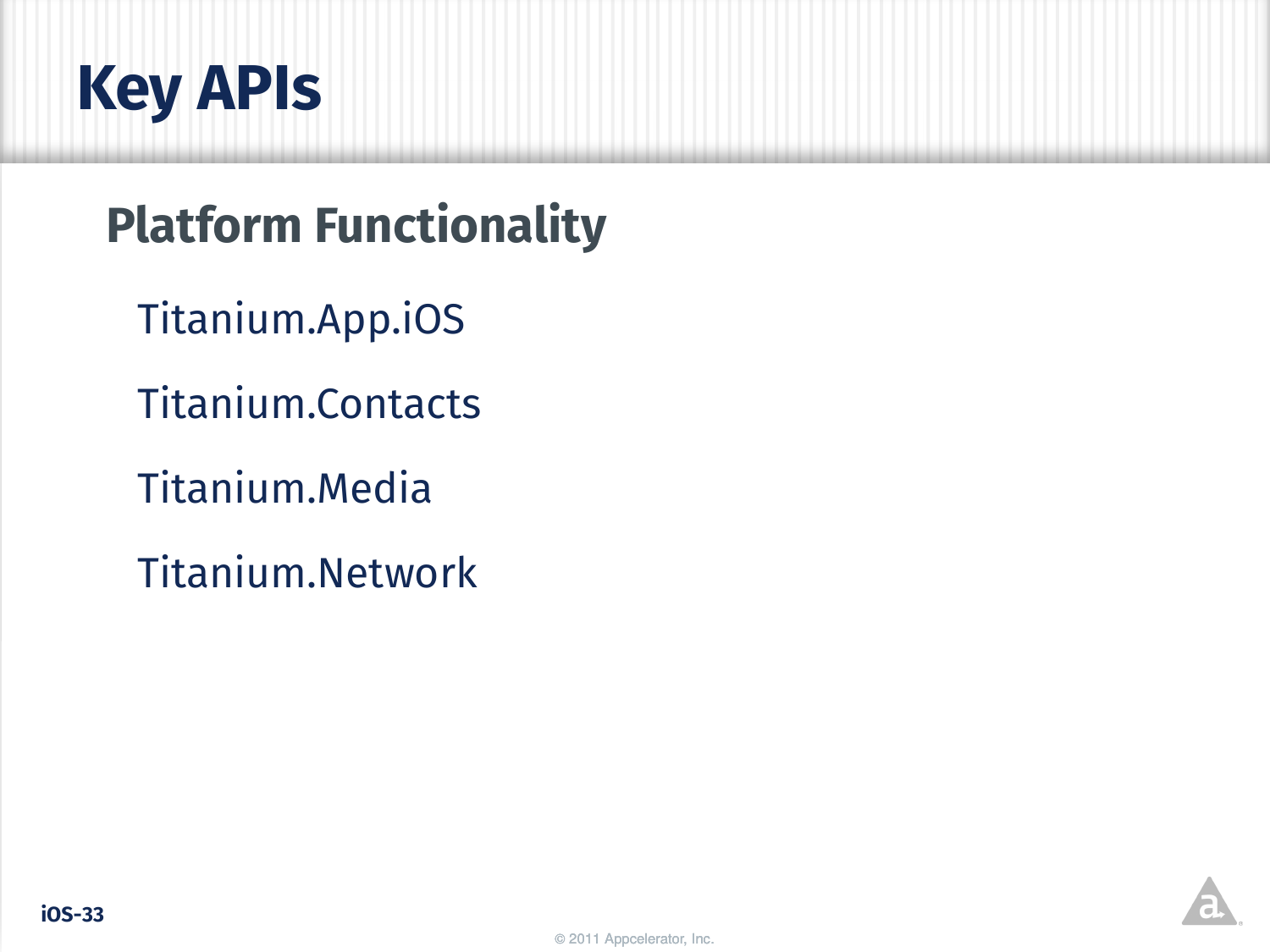

# Key APIs
Platform Functionality
Titanium.App.iOS
Titanium.Contacts
Titanium.Media
Titanium.Network

iOS-33